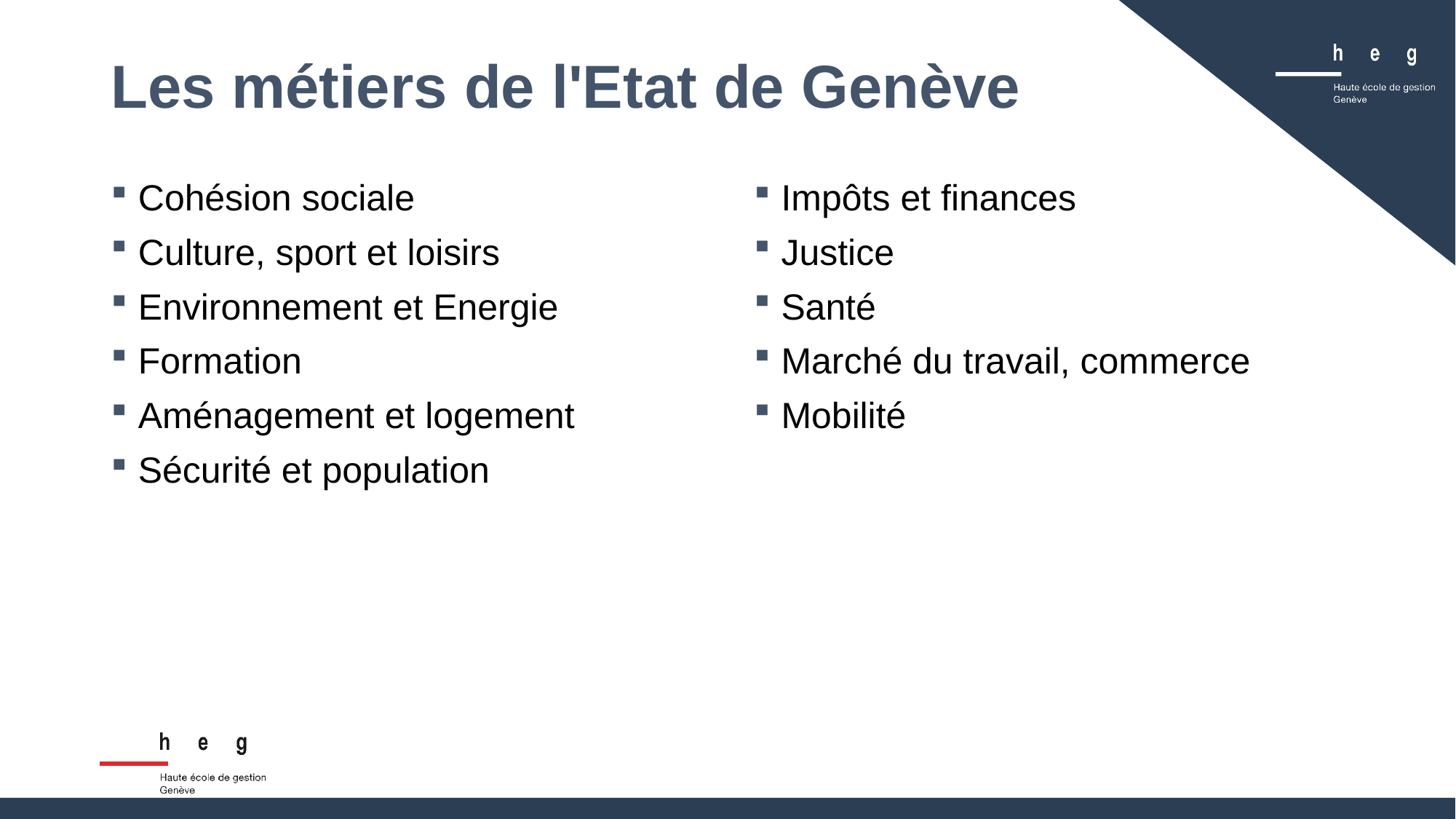

Les métiers de l'Etat de Genève
Cohésion sociale
Culture, sport et loisirs
Environnement et Energie
Formation
Aménagement et logement
Sécurité et population

Impôts et finances
Justice
Santé
Marché du travail, commerce
Mobilité